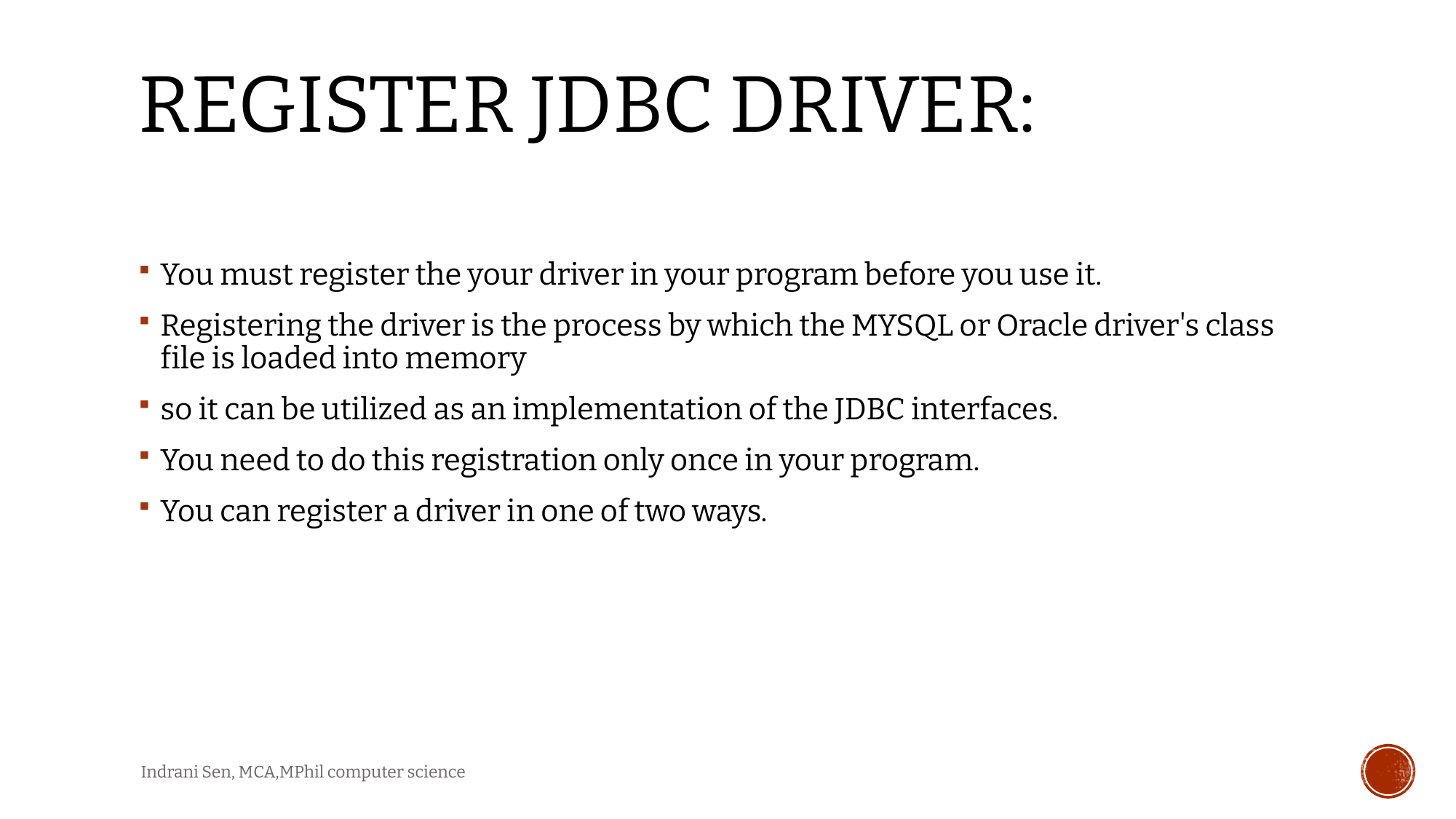

# Register JDBC Driver:
You must register the your driver in your program before you use it.
Registering the driver is the process by which the MYSQL or Oracle driver's class file is loaded into memory
so it can be utilized as an implementation of the JDBC interfaces.
You need to do this registration only once in your program.
You can register a driver in one of two ways.

Indrani Sen, MCA,MPhil computer science